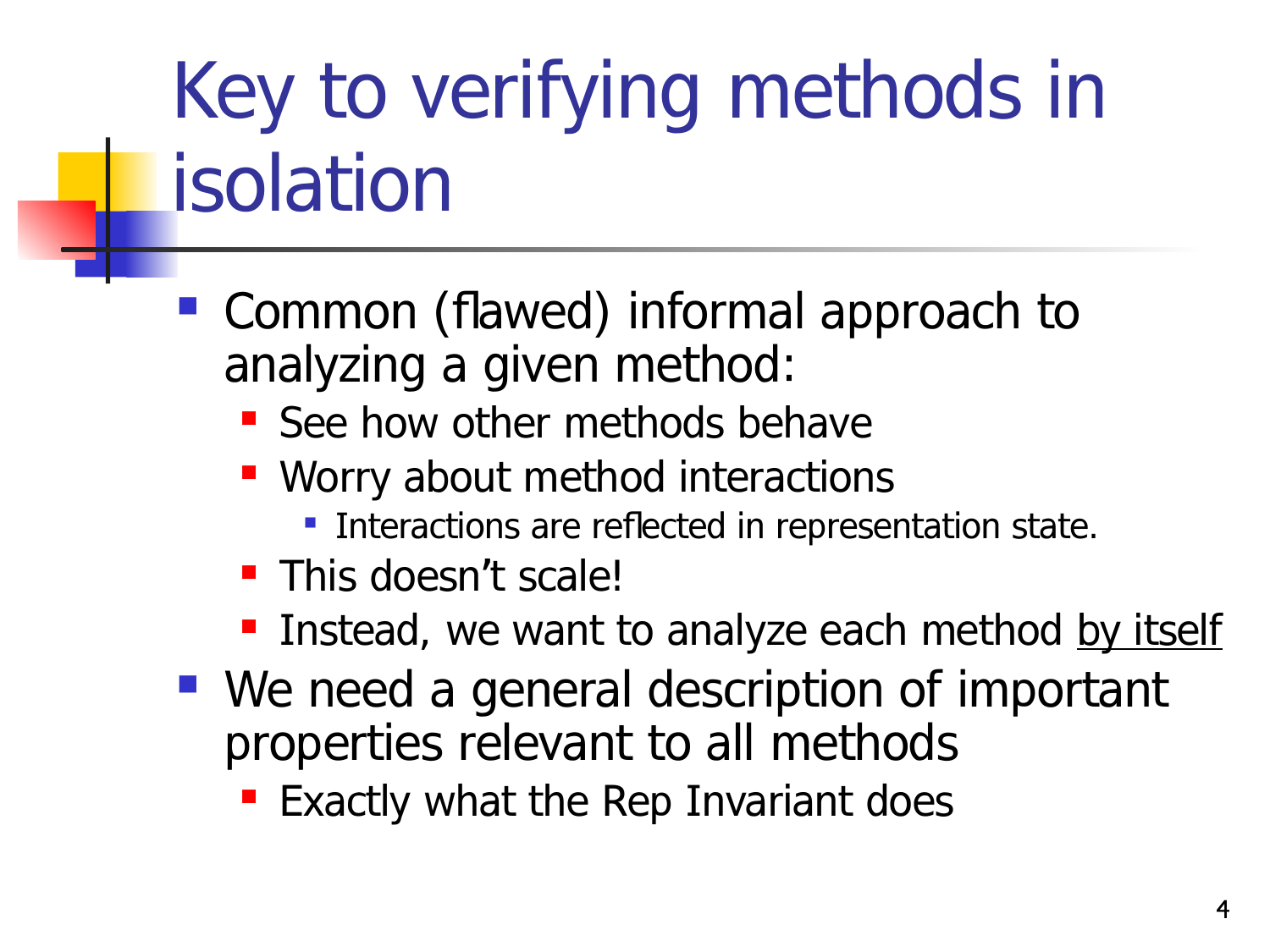

# Key to verifying methods in isolation
Common (flawed) informal approach to analyzing a given method:
See how other methods behave
Worry about method interactions
Interactions are reflected in representation state.
This doesn’t scale!
Instead, we want to analyze each method by itself
We need a general description of important properties relevant to all methods
Exactly what the Rep Invariant does
4